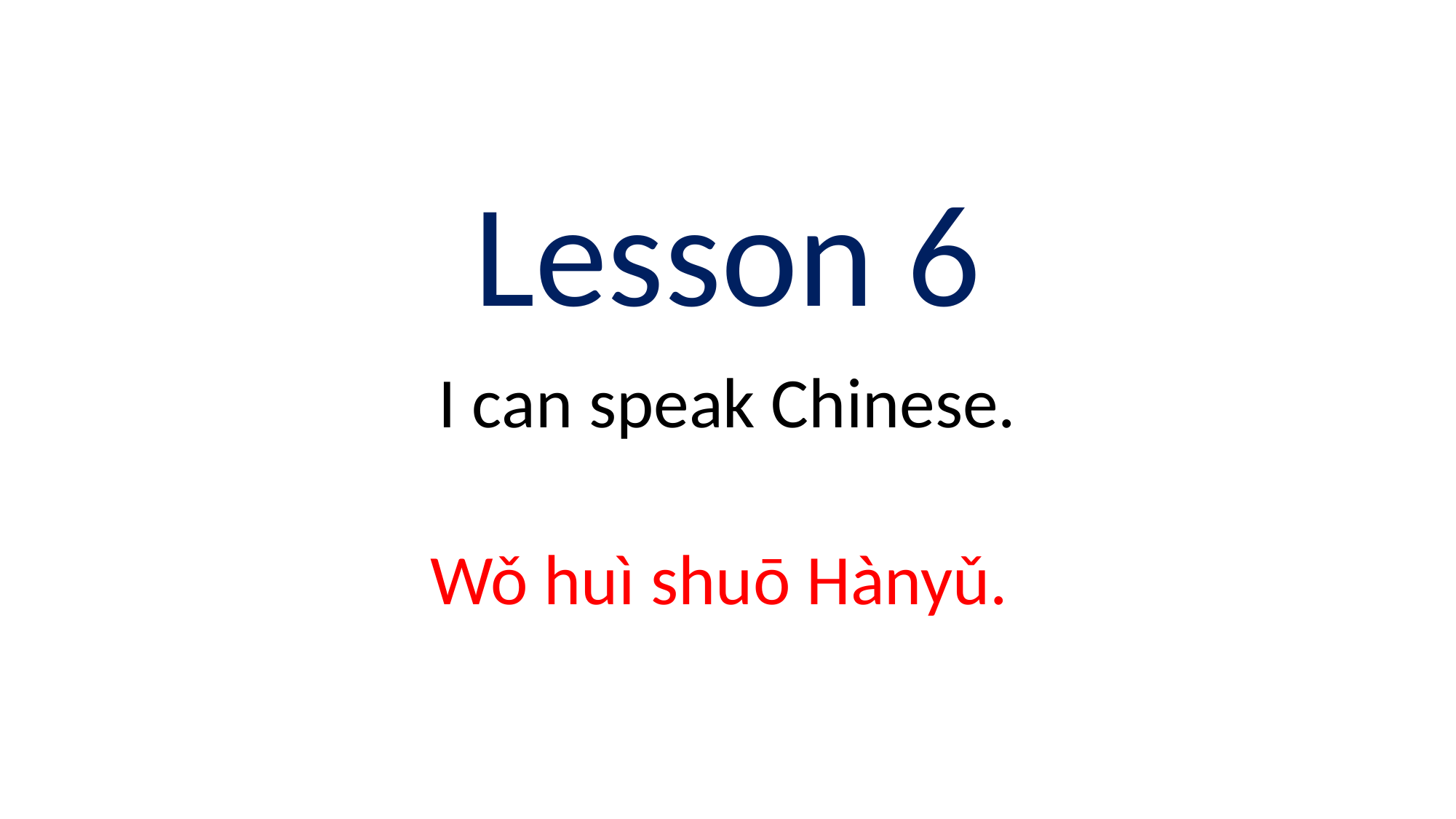

# Lesson 6
I can speak Chinese.

Wǒ huì shuō Hànyǔ.